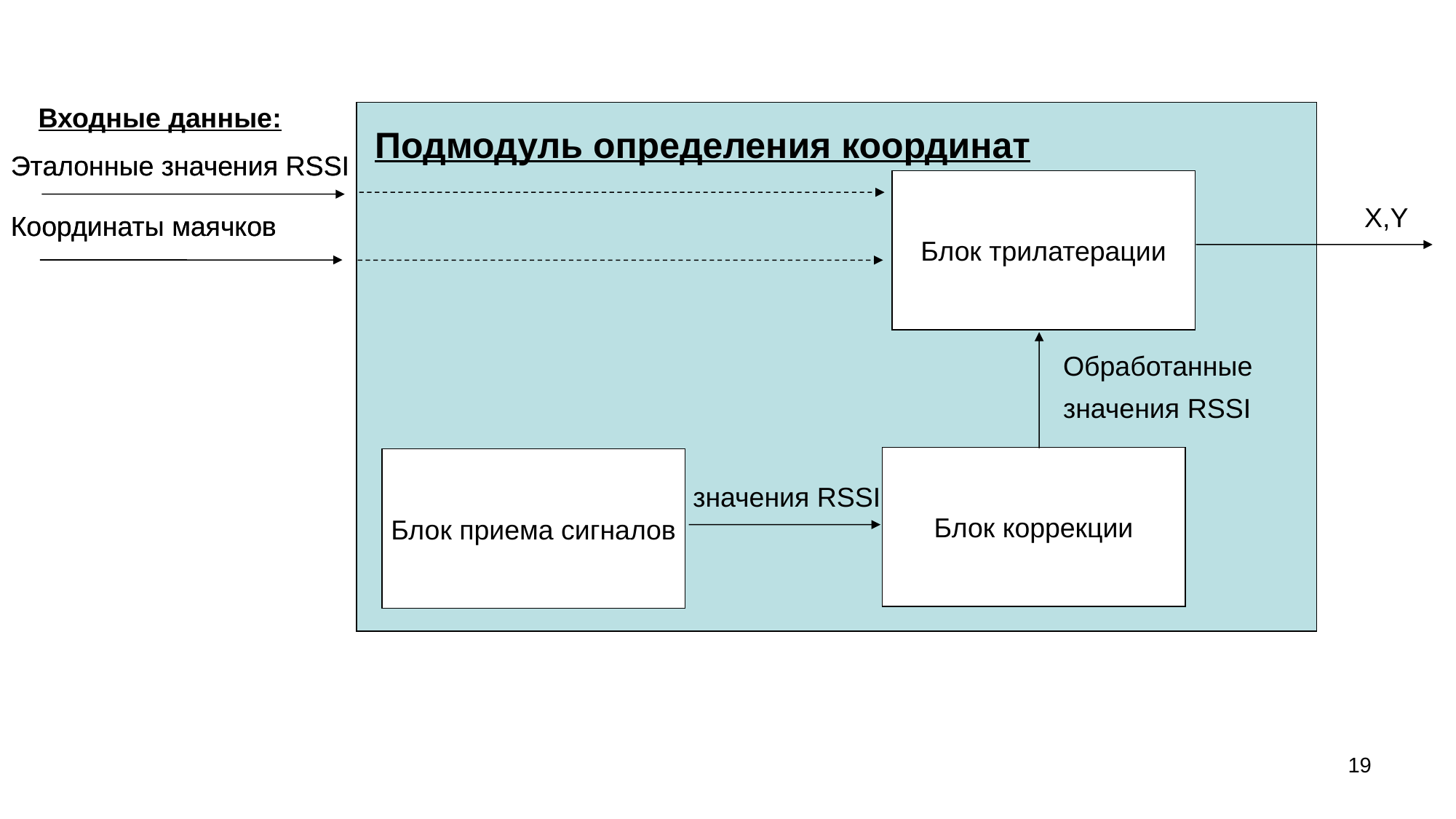

Входные данные:

Подмодуль определения координат
Эталонные значения RSSI
Эталонные значения RSSI
Блок трилатерации

X,Y
Координаты маячков
Координаты маячков

Обработанные
значения RSSI
Блок коррекции
Блок приема сигналов
значения RSSI

19